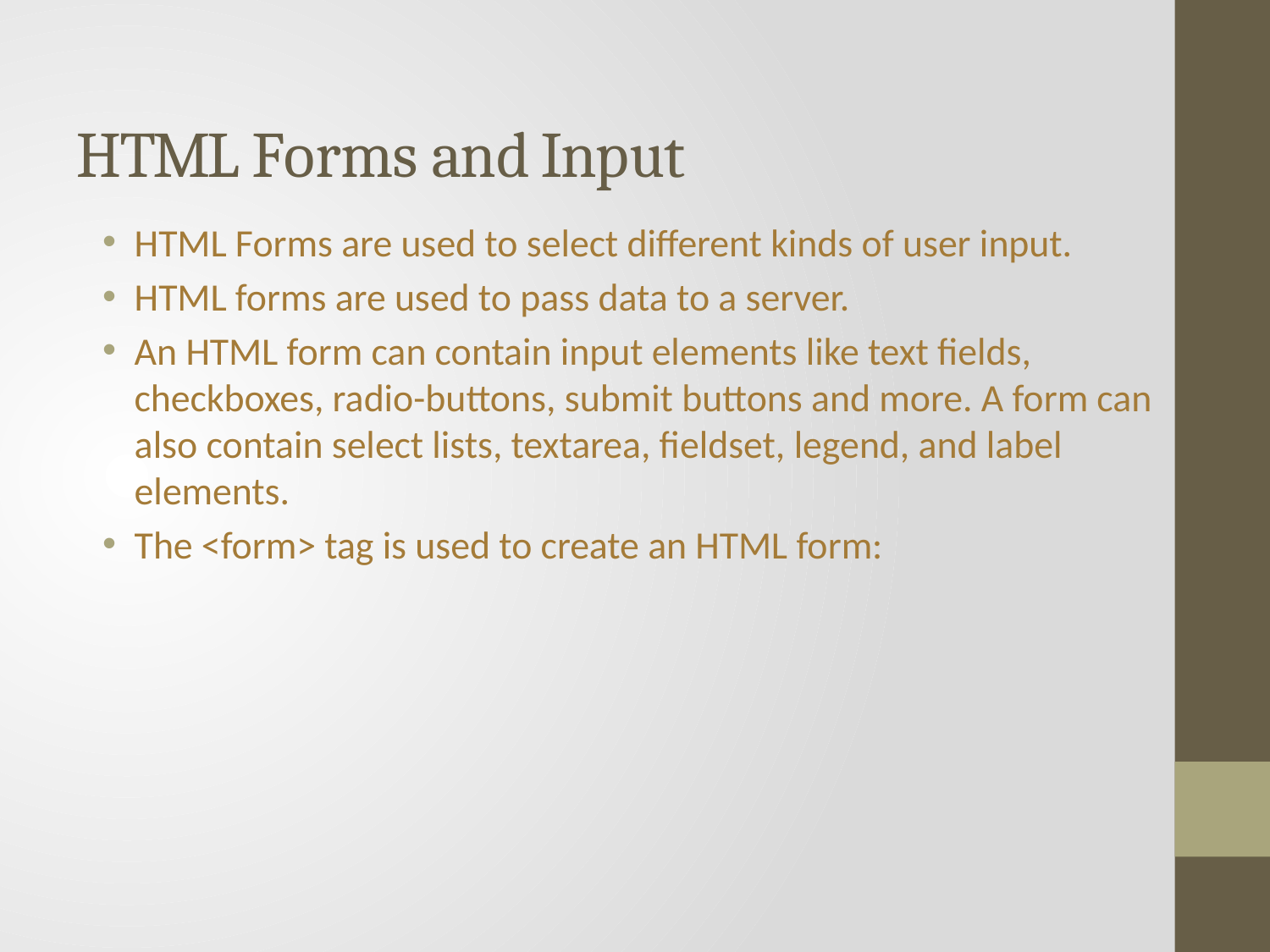

# HTML Forms and Input
HTML Forms are used to select different kinds of user input.
HTML forms are used to pass data to a server.
An HTML form can contain input elements like text fields, checkboxes, radio-buttons, submit buttons and more. A form can also contain select lists, textarea, fieldset, legend, and label elements.
The <form> tag is used to create an HTML form: